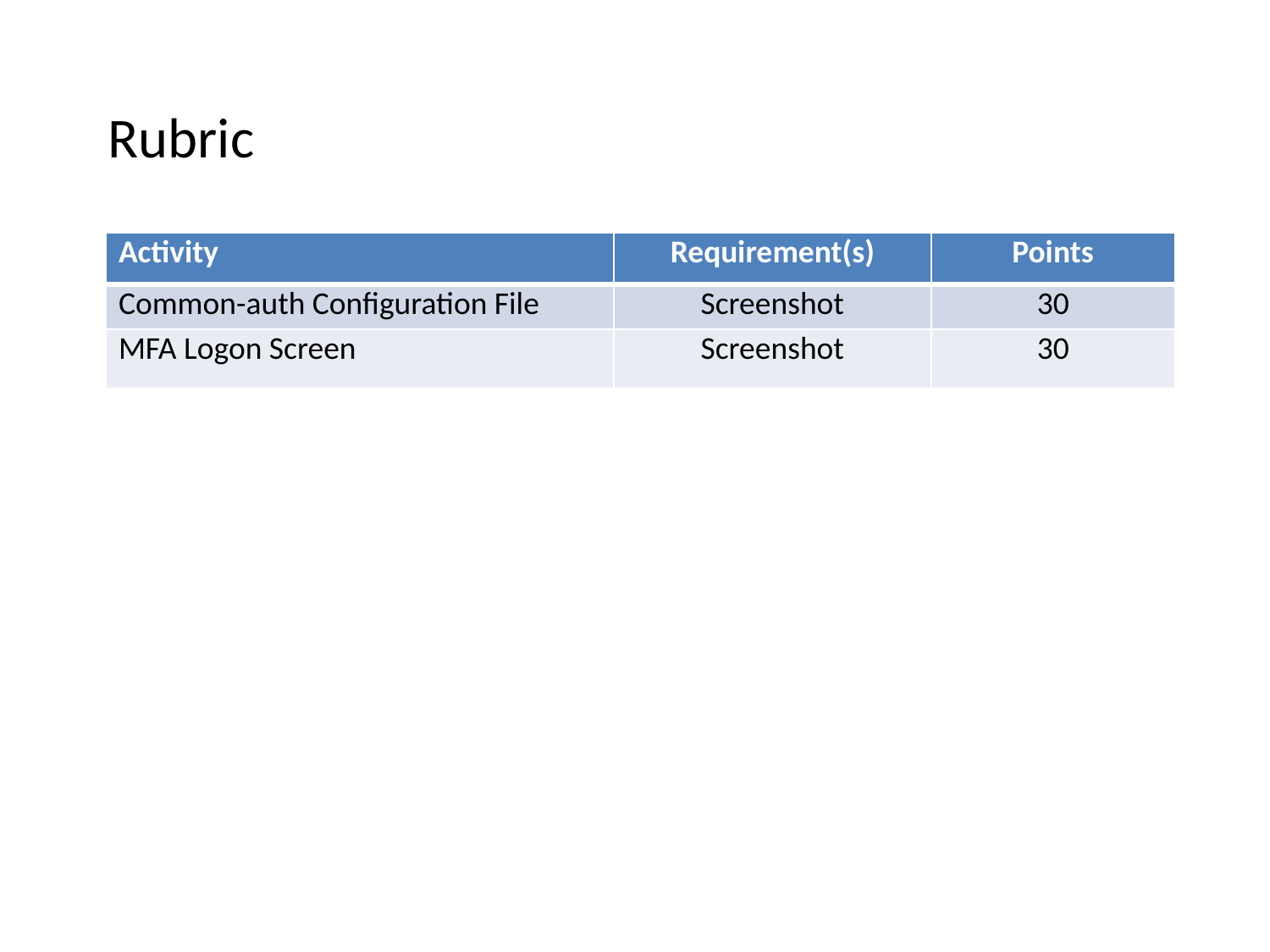

Rubric

| Activity | Requirement(s) | Points |
| --- | --- | --- |
| Common-auth Configuration File | Screenshot | 30 |
| MFA Logon Screen | Screenshot | 30 |